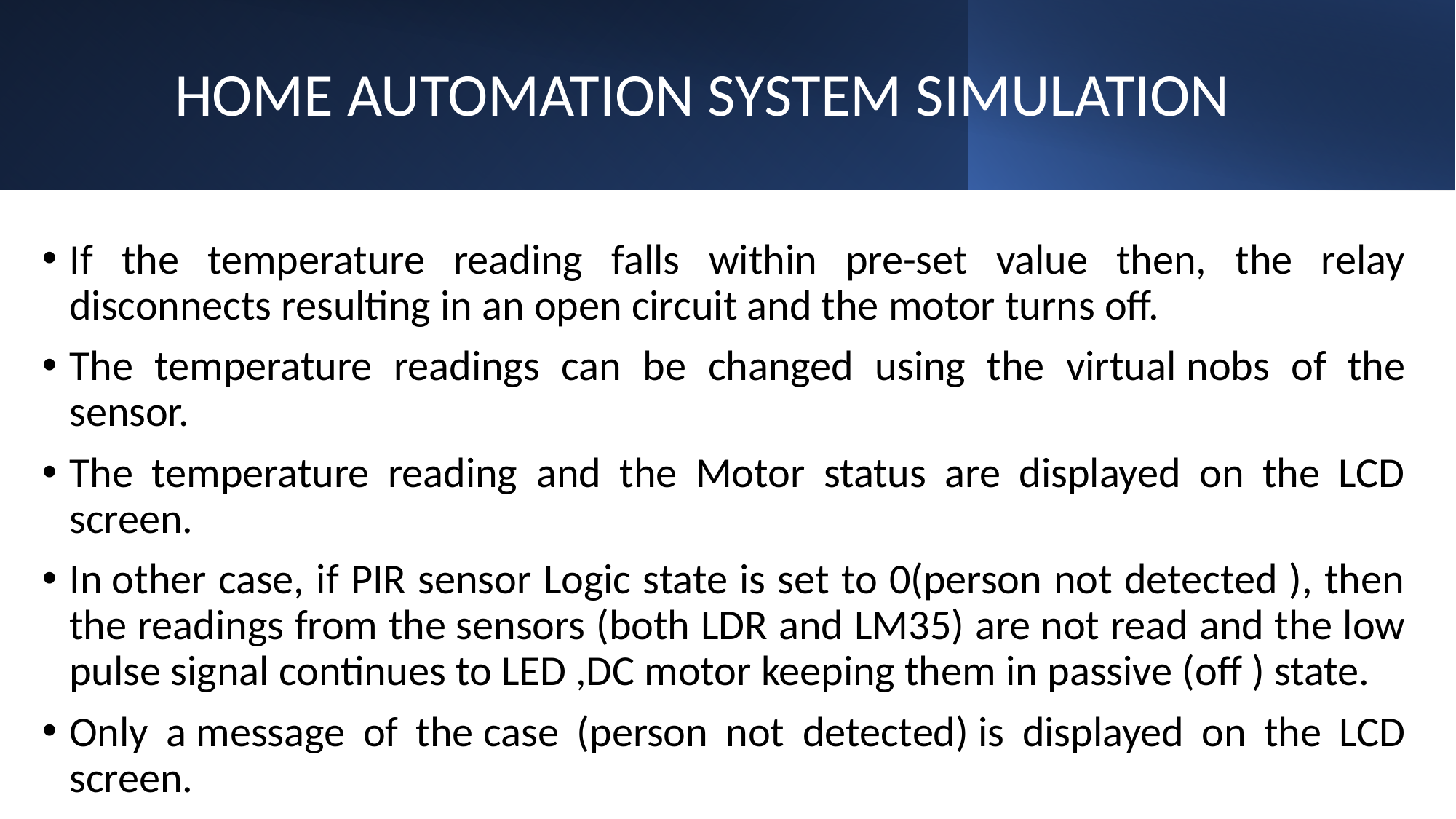

# HOME AUTOMATION SYSTEM SIMULATION
If the temperature reading falls within pre-set value then, the relay disconnects resulting in an open circuit and the motor turns off.
The temperature readings can be changed using the virtual nobs of the sensor.
The temperature reading and the Motor status are displayed on the LCD screen.
In other case, if PIR sensor Logic state is set to 0(person not detected ), then the readings from the sensors (both LDR and LM35) are not read and the low pulse signal continues to LED ,DC motor keeping them in passive (off ) state.
Only a message of the case (person not detected) is displayed on the LCD screen.